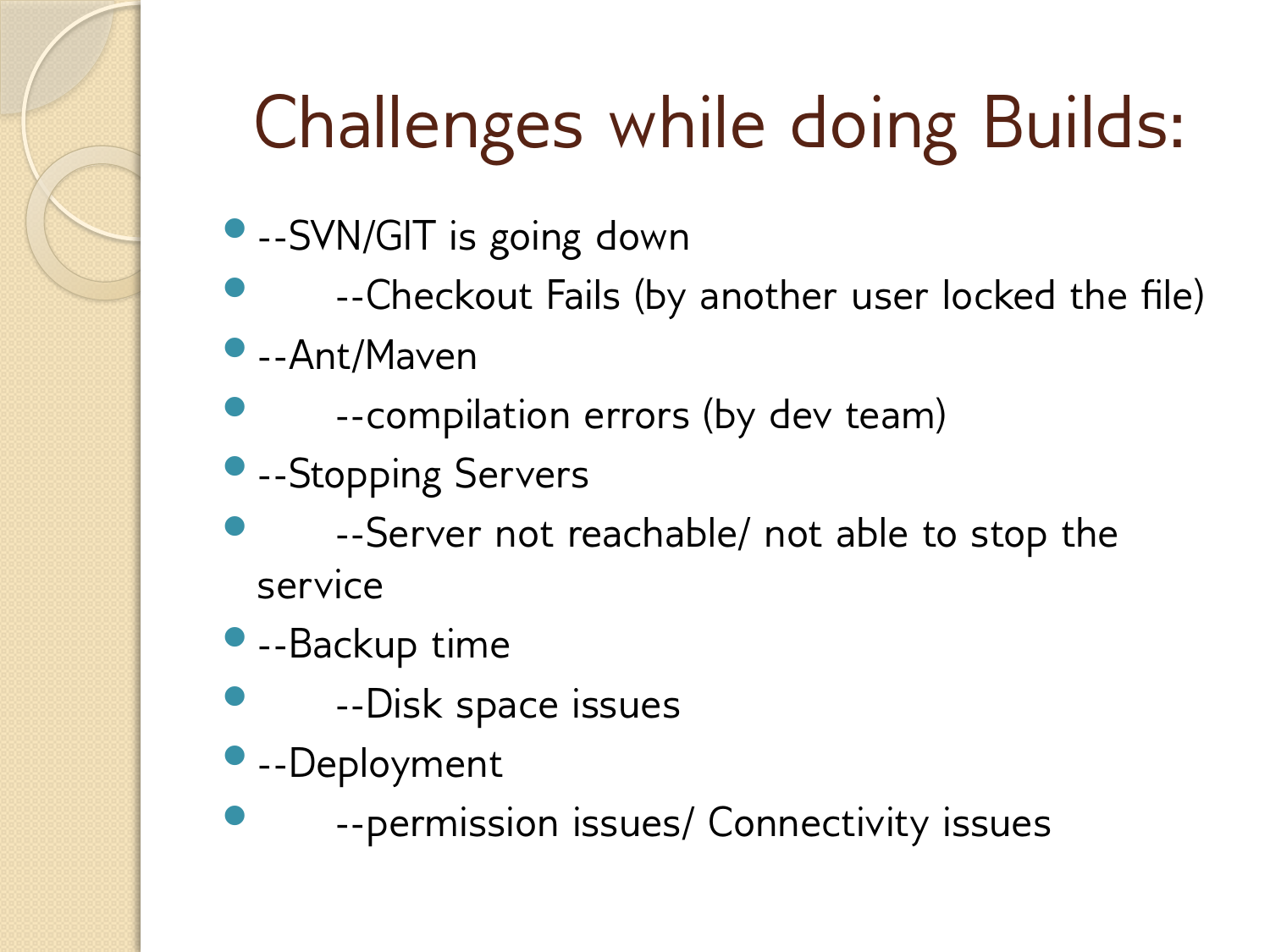

# Challenges while doing Builds:
--SVN/GIT is going down
      --Checkout Fails (by another user locked the file)
--Ant/Maven
      --compilation errors (by dev team)
--Stopping Servers
      --Server not reachable/ not able to stop the service
--Backup time
      --Disk space issues
--Deployment
      --permission issues/ Connectivity issues